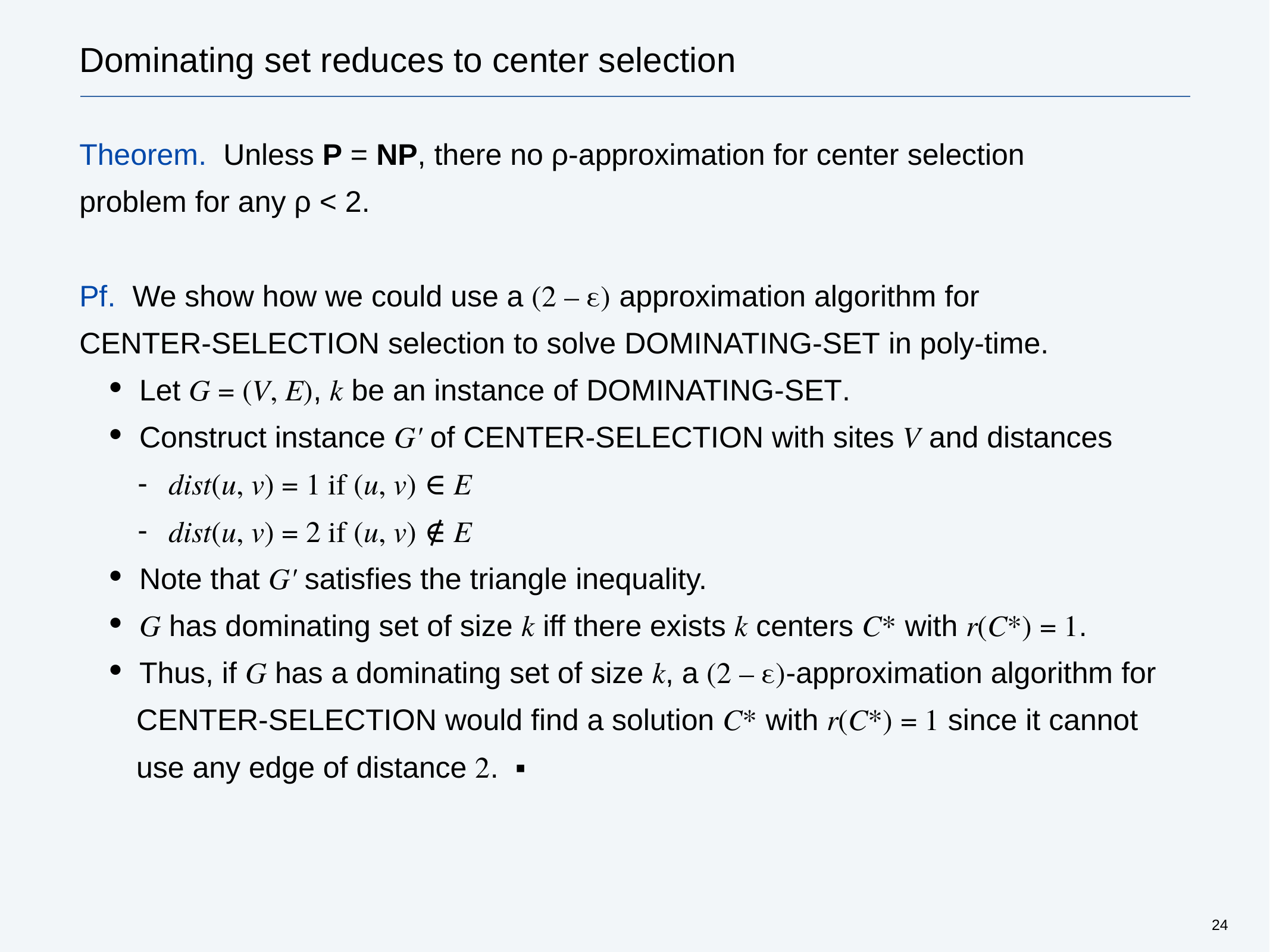

# Dominating set reduces to center selection
Theorem.  Unless P = NP, there no ρ-approximation for center selection
problem for any ρ < 2.

Pf.  We show how we could use a (2 – ε) approximation algorithm for
Center-Selection selection to solve Dominating-Set in poly-time.
Let G = (V, E), k be an instance of Dominating-Set.
Construct instance G' of Center-Selection with sites V and distances
dist(u, v) = 1 if (u, v) ∈ E
dist(u, v) = 2 if (u, v) ∉ E
Note that G' satisfies the triangle inequality.
G has dominating set of size k iff there exists k centers C* with r(C*) = 1.
Thus, if G has a dominating set of size k, a (2 – ε)-approximation algorithm for Center-Selection would find a solution C* with r(C*) = 1 since it cannot use any edge of distance 2.  ▪
24